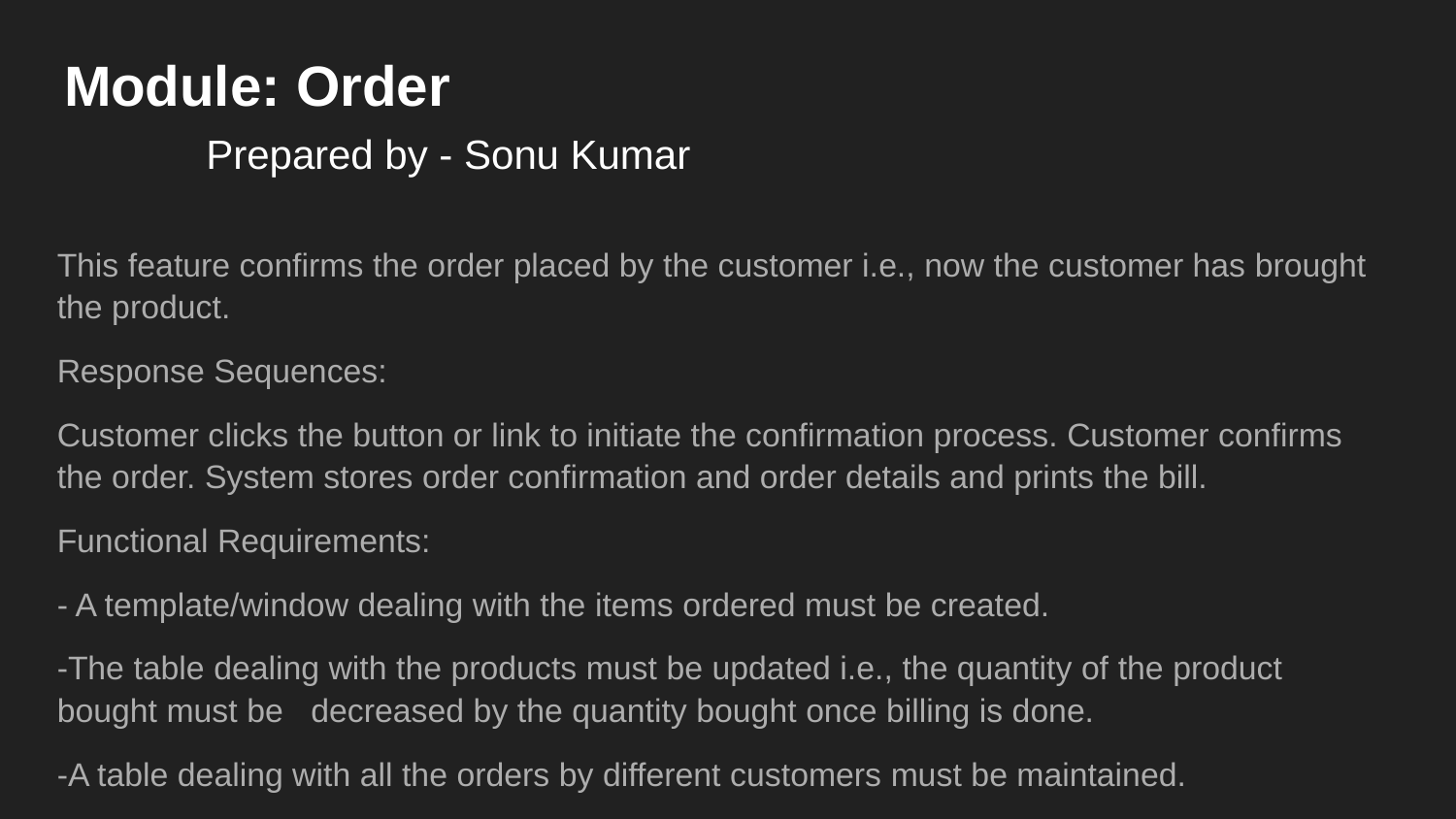

# Module: Order
         Prepared by - Sonu Kumar

This feature confirms the order placed by the customer i.e., now the customer has brought the product.
Response Sequences:
Customer clicks the button or link to initiate the confirmation process. Customer confirms the order. System stores order confirmation and order details and prints the bill.
Functional Requirements:
- A template/window dealing with the items ordered must be created.
-The table dealing with the products must be updated i.e., the quantity of the product bought must be   decreased by the quantity bought once billing is done.
-A table dealing with all the orders by different customers must be maintained.